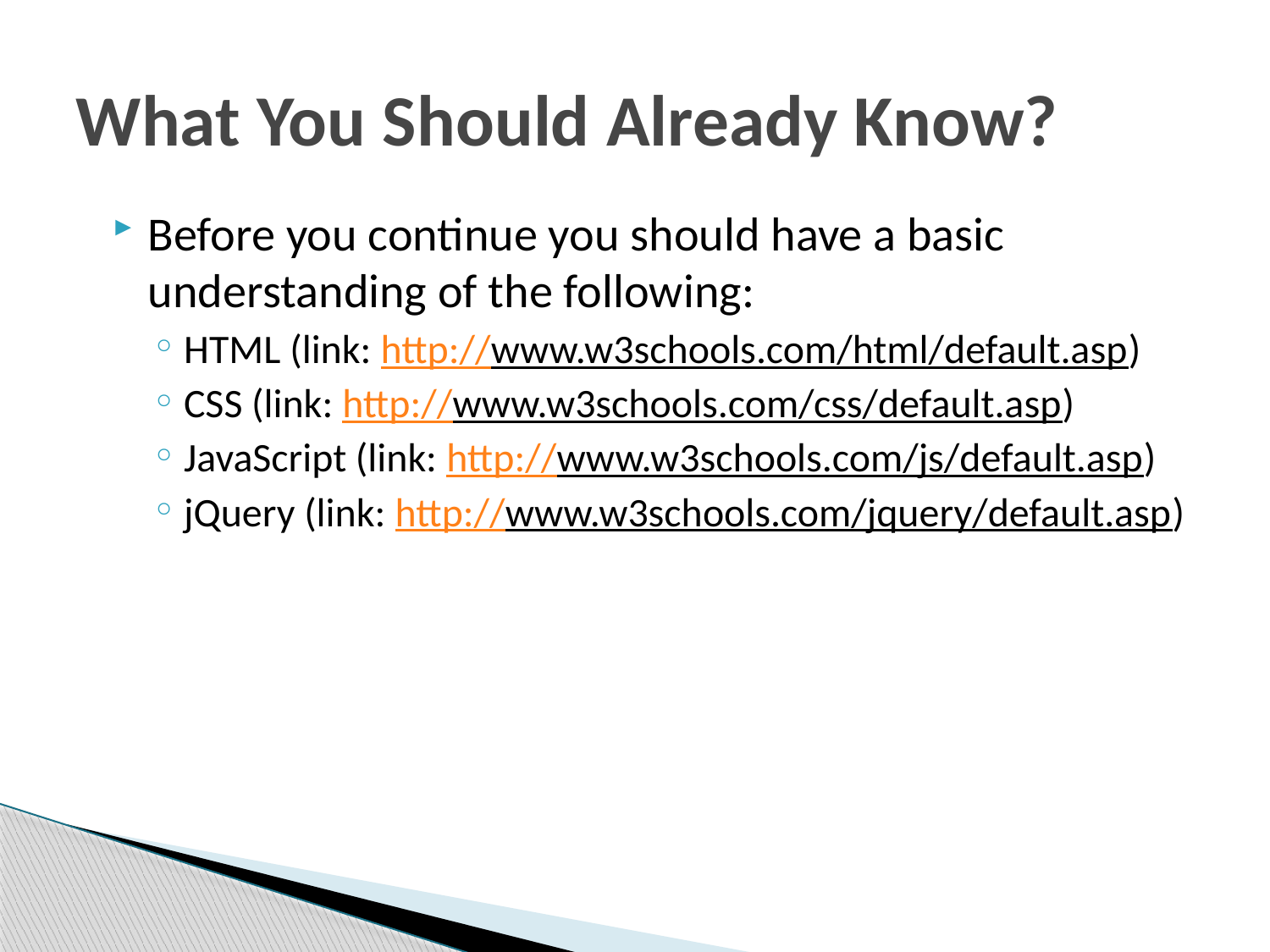

# What You Should Already Know?
Before you continue you should have a basic understanding of the following:
HTML (link: http://www.w3schools.com/html/default.asp)
CSS (link: http://www.w3schools.com/css/default.asp)
JavaScript (link: http://www.w3schools.com/js/default.asp)
jQuery (link: http://www.w3schools.com/jquery/default.asp)